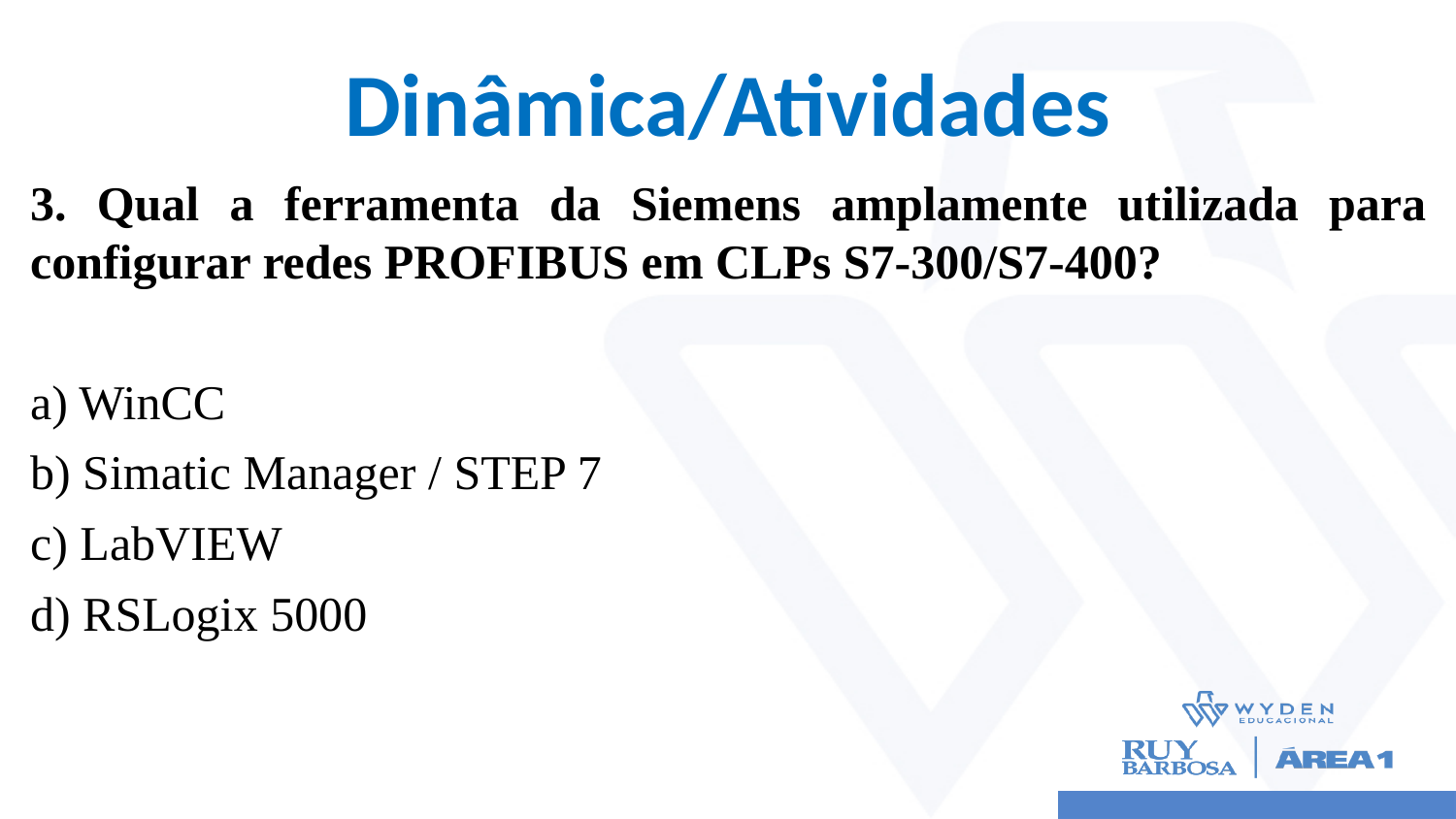

# Dinâmica/Atividades
3. Qual a ferramenta da Siemens amplamente utilizada para configurar redes PROFIBUS em CLPs S7-300/S7-400?

a) WinCC
b) Simatic Manager / STEP 7
c) LabVIEW
d) RSLogix 5000